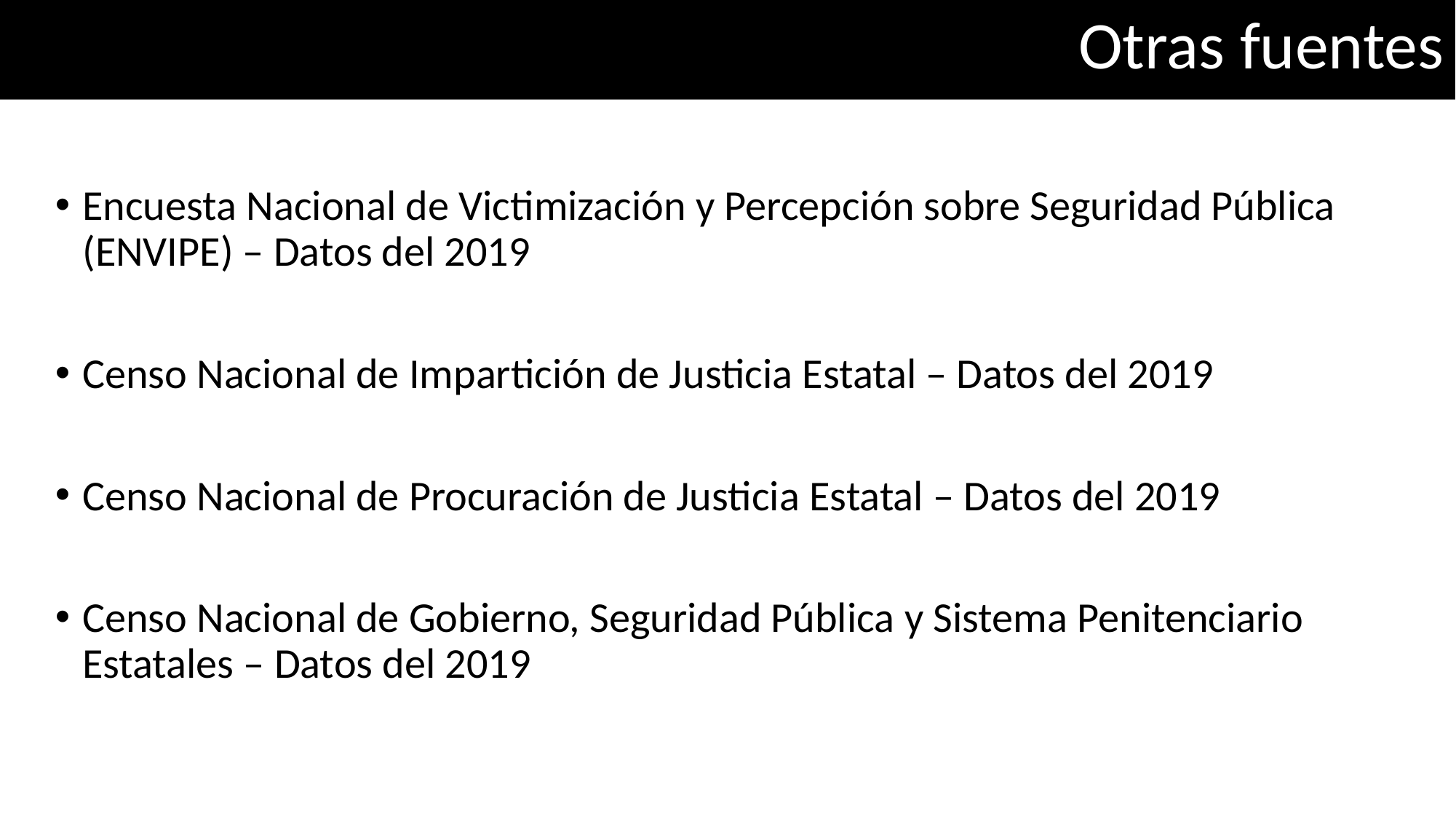

Otras fuentes
#

Encuesta Nacional de Victimización y Percepción sobre Seguridad Pública (ENVIPE) – Datos del 2019

Censo Nacional de Impartición de Justicia Estatal – Datos del 2019

Censo Nacional de Procuración de Justicia Estatal – Datos del 2019

Censo Nacional de Gobierno, Seguridad Pública y Sistema Penitenciario Estatales – Datos del 2019